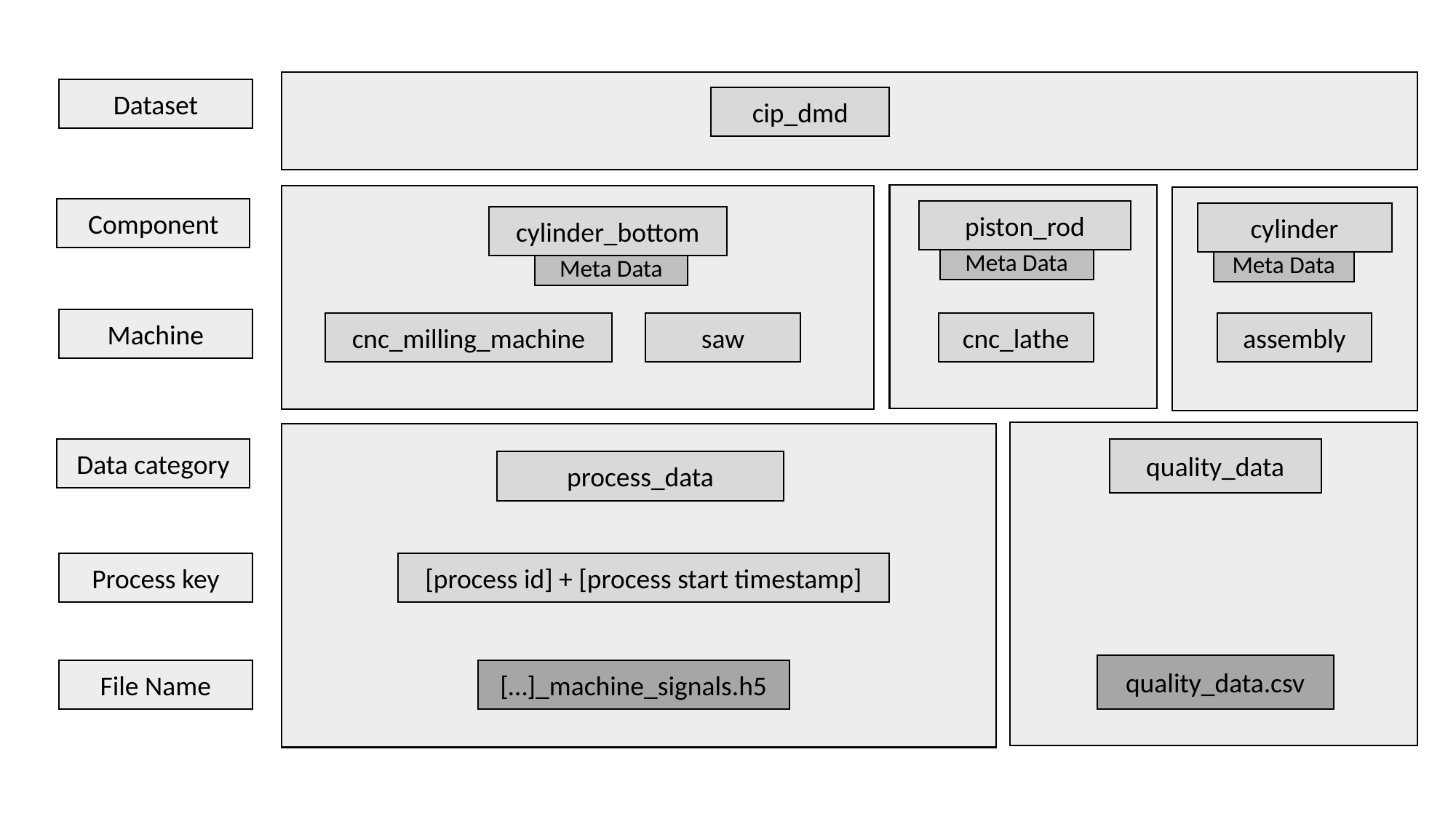

Dataset
cip_dmd

Component
piston_rod
cylinder
cylinder_bottom
Meta Data
Meta Data
Meta Data
Machine
cnc_lathe
assembly
cnc_milling_machine
saw

quality_data
Data category
process_data
Process key
[process id] + [process start timestamp]
quality_data.csv
File Name
[…]_machine_signals.h5